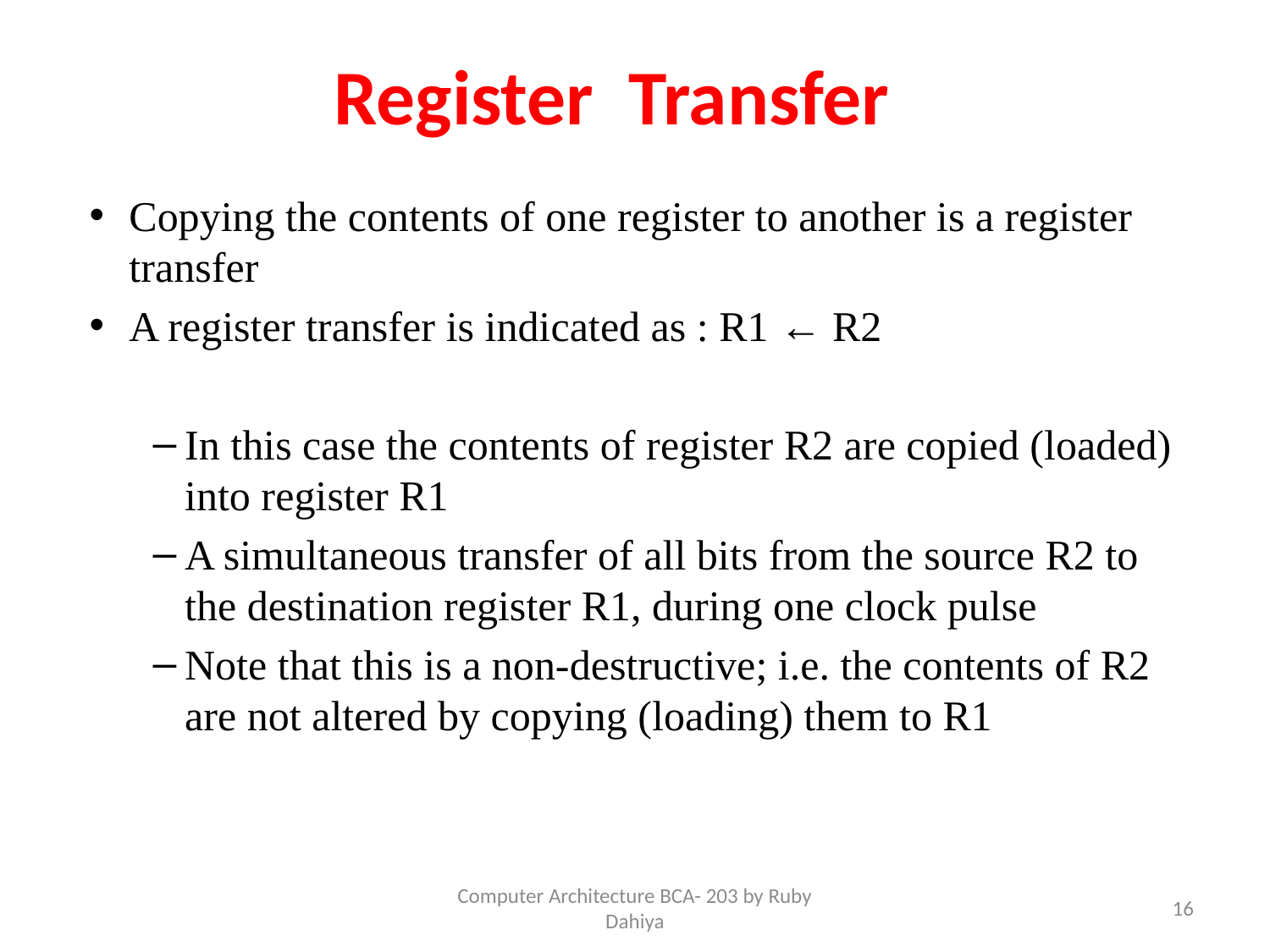

Register  Transfer
Copying the contents of one register to another is a register transfer
A register transfer is indicated as : R1 ← R2

In this case the contents of register R2 are copied (loaded) into register R1
A simultaneous transfer of all bits from the source R2 to the destination register R1, during one clock pulse
Note that this is a non-destructive; i.e. the contents of R2 are not altered by copying (loading) them to R1
Computer Architecture BCA- 203 by Ruby Dahiya
16